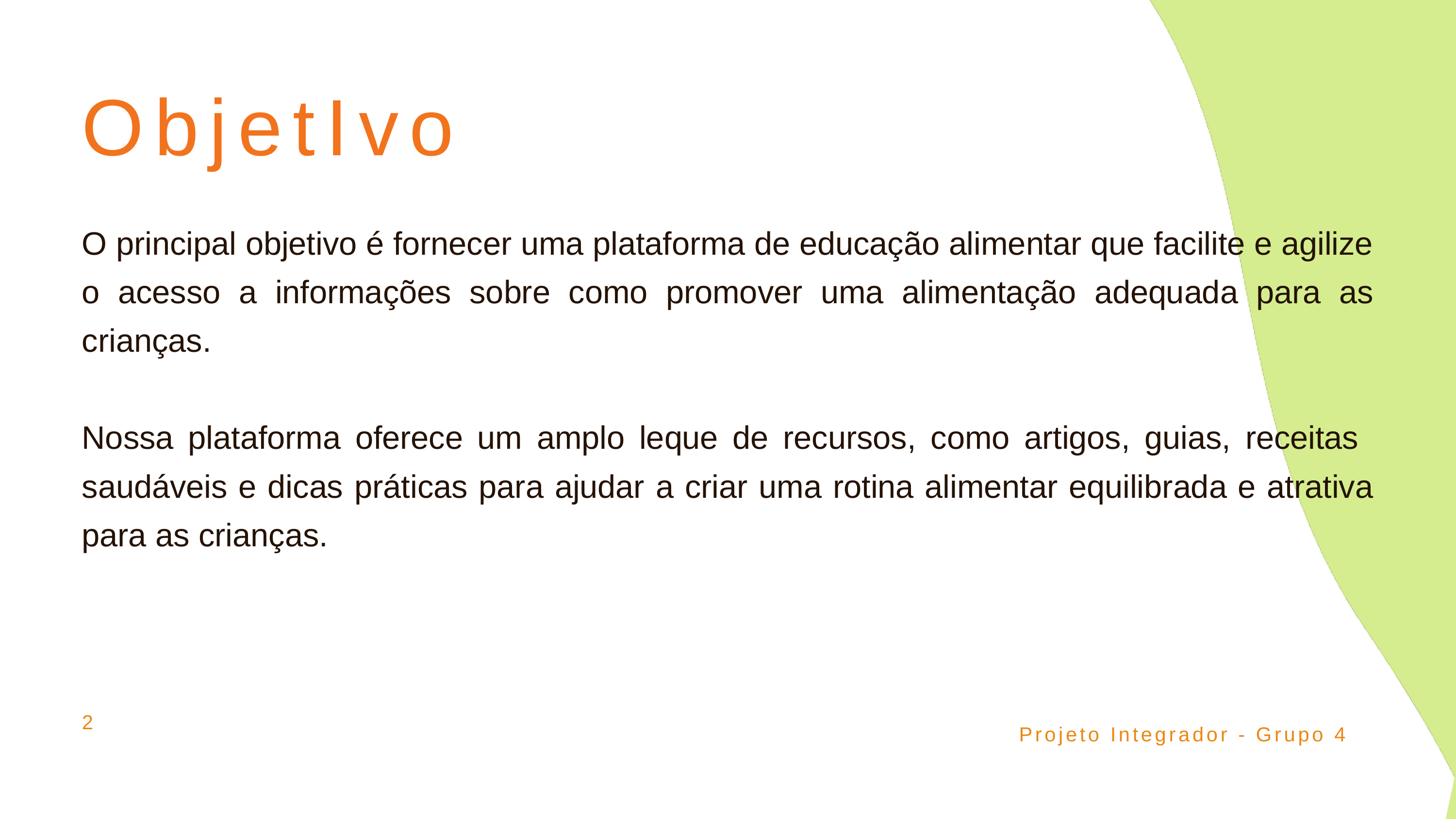

ObjetIvo
O principal objetivo é fornecer uma plataforma de educação alimentar que facilite e agilize o acesso a informações sobre como promover uma alimentação adequada para as crianças.

Nossa plataforma oferece um amplo leque de recursos, como artigos, guias, receitas  saudáveis e dicas práticas para ajudar a criar uma rotina alimentar equilibrada e atrativa para as crianças.

2
Projeto Integrador - Grupo 4